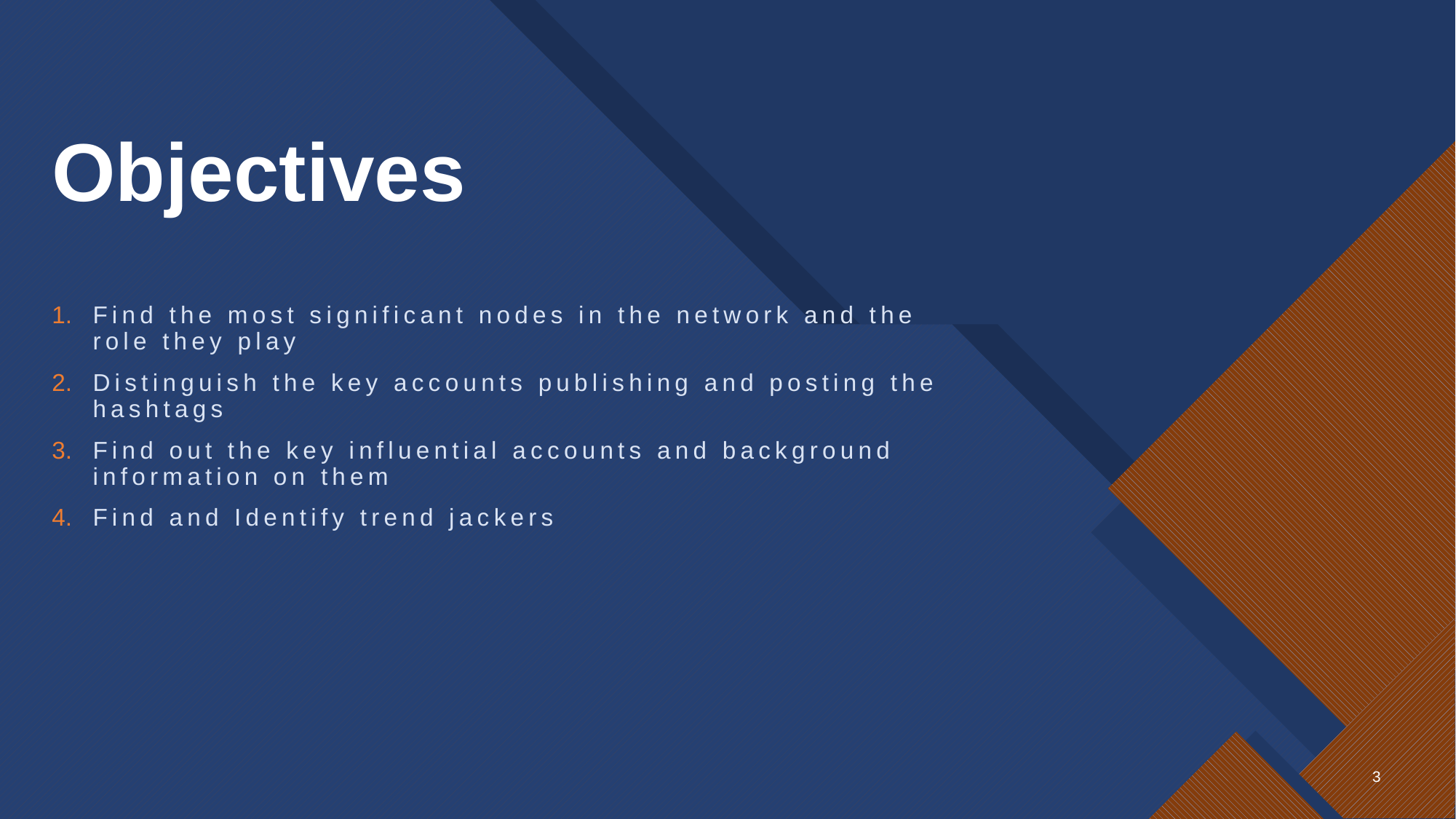

# Objectives
Find the most significant nodes in the network and the role they play
Distinguish the key accounts publishing and posting the hashtags
Find out the key influential accounts and background information on them
Find and Identify trend jackers

3